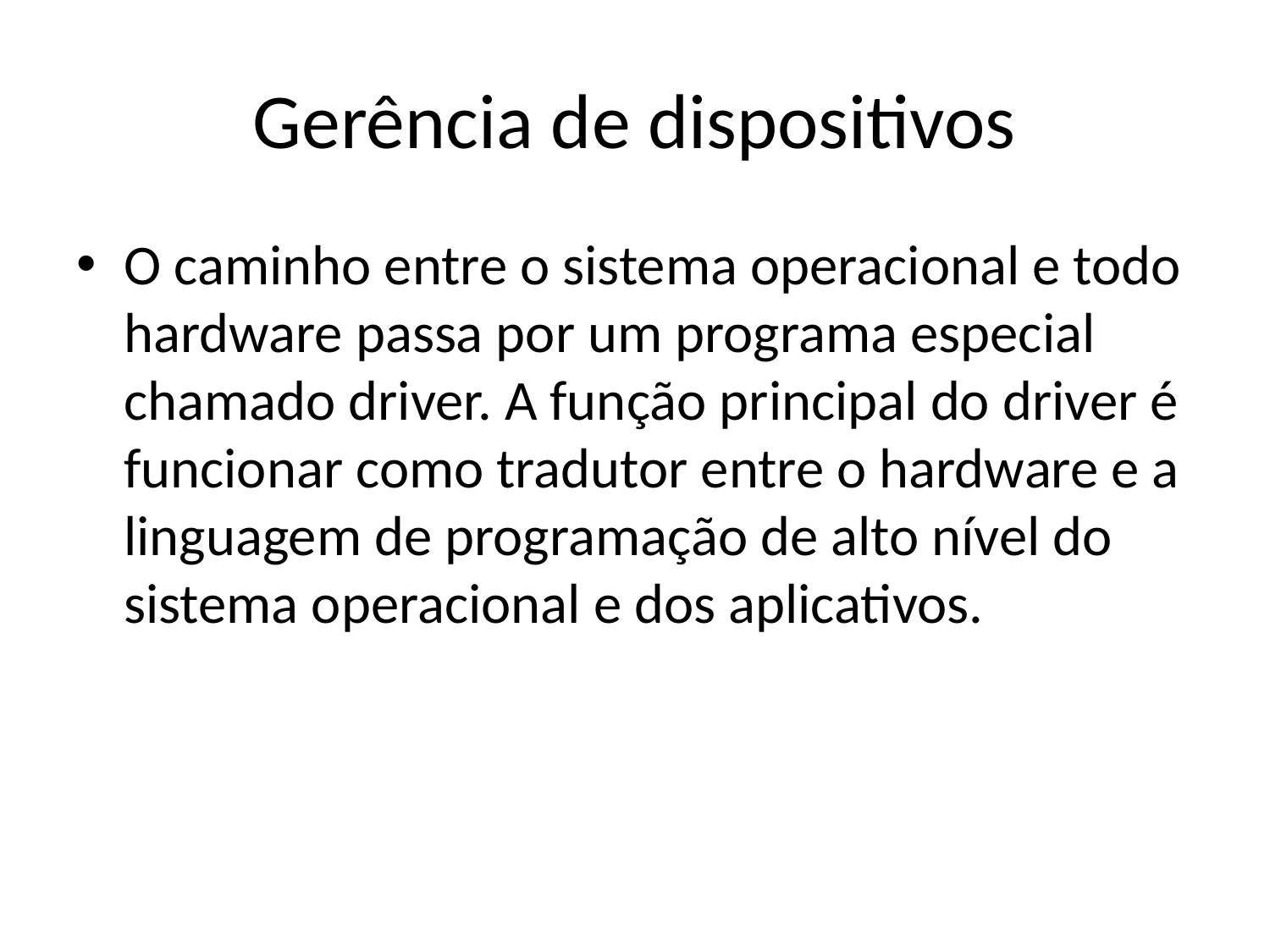

# Gerência de dispositivos
O caminho entre o sistema operacional e todo hardware passa por um programa especial chamado driver. A função principal do driver é funcionar como tradutor entre o hardware e a linguagem de programação de alto nível do sistema operacional e dos aplicativos.